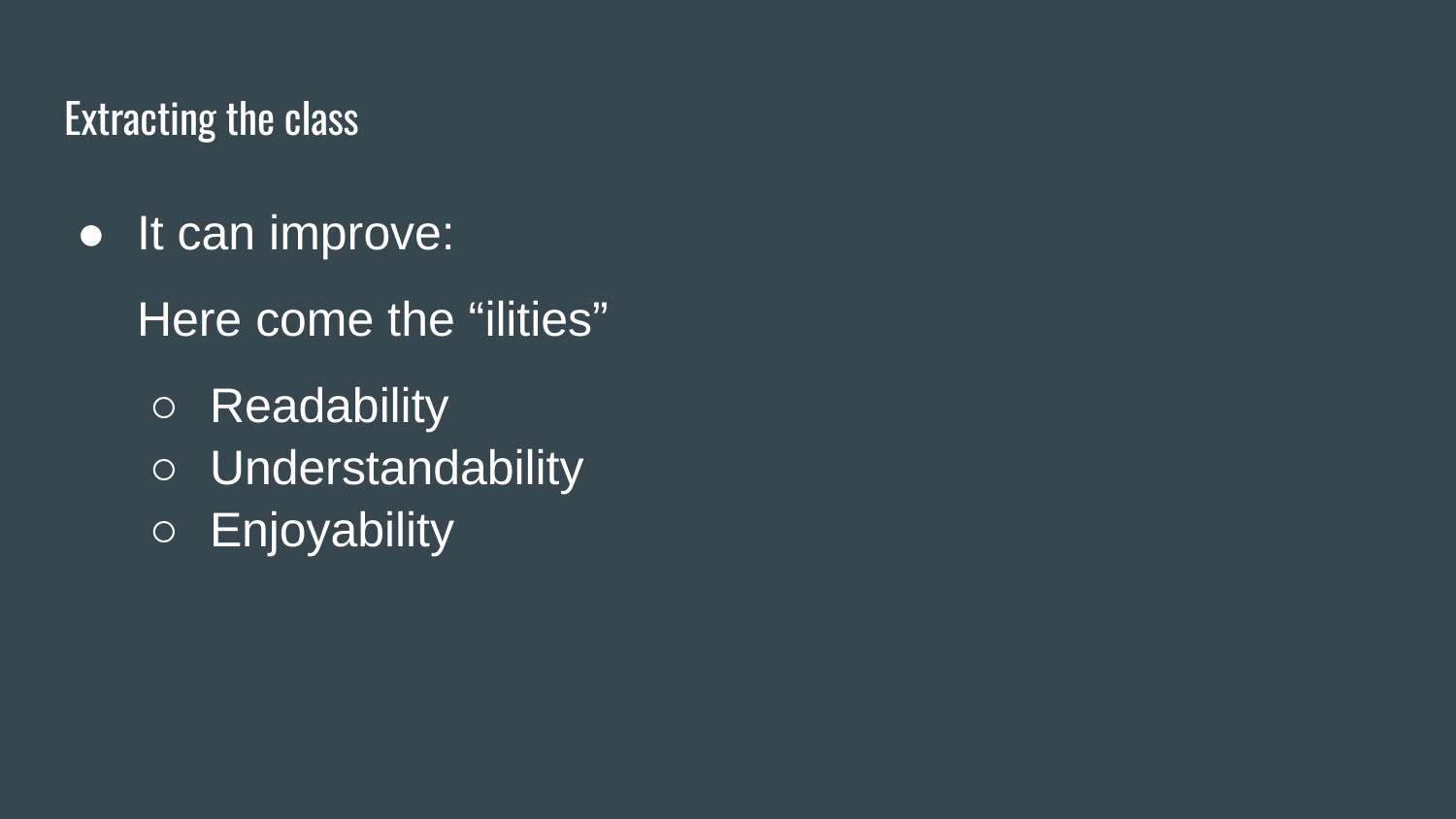

# Extracting the class
It can improve:
Here come the “ilities”
Readability
Understandability
Enjoyability